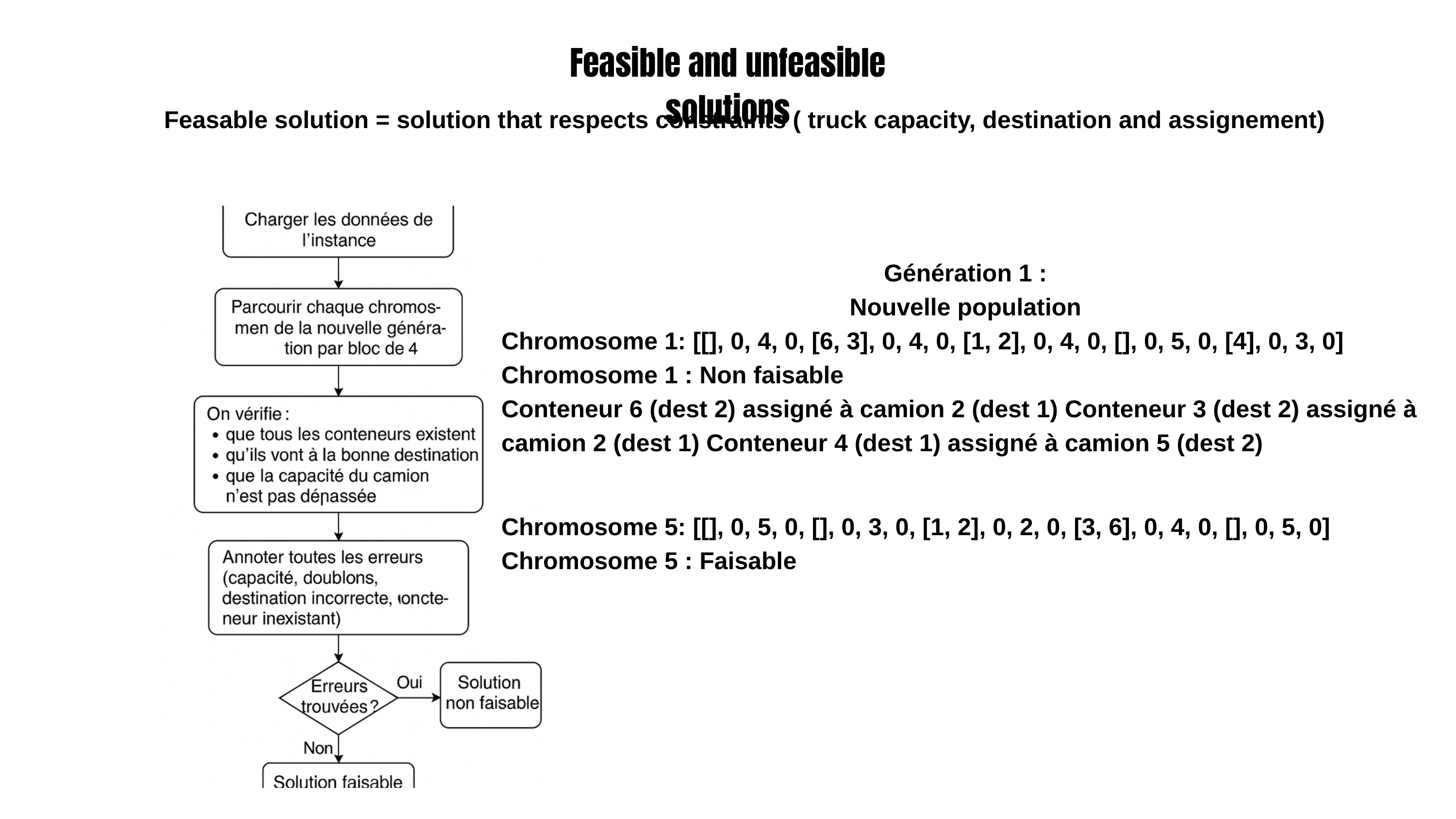

Feasible and unfeasible solutions
Feasable solution = solution that respects constraints ( truck capacity, destination and assignement)

Génération 1 :
 Nouvelle population
Chromosome 1: [[], 0, 4, 0, [6, 3], 0, 4, 0, [1, 2], 0, 4, 0, [], 0, 5, 0, [4], 0, 3, 0] Chromosome 1 : Non faisable
Conteneur 6 (dest 2) assigné à camion 2 (dest 1) Conteneur 3 (dest 2) assigné à camion 2 (dest 1) Conteneur 4 (dest 1) assigné à camion 5 (dest 2)
Chromosome 5: [[], 0, 5, 0, [], 0, 3, 0, [1, 2], 0, 2, 0, [3, 6], 0, 4, 0, [], 0, 5, 0] Chromosome 5 : Faisable